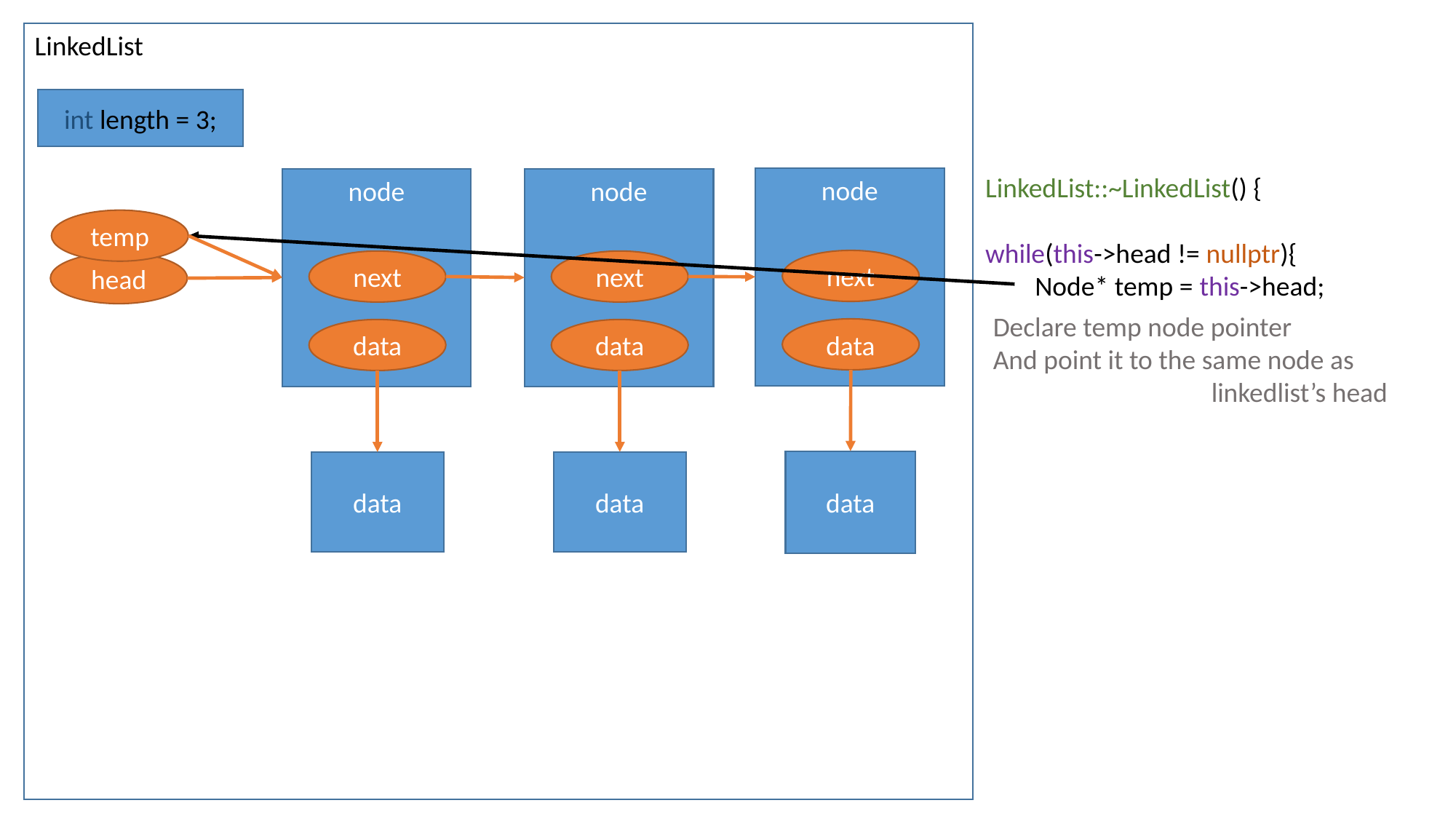

LinkedList

int length = 3;
LinkedList::~LinkedList() {

while(this->head != nullptr){
        Node* temp = this->head;

node
node
node
temp
next
next
next
head
Declare temp node pointer
And point it to the same node as 			linkedlist’s head
data
data
data
data
data
data